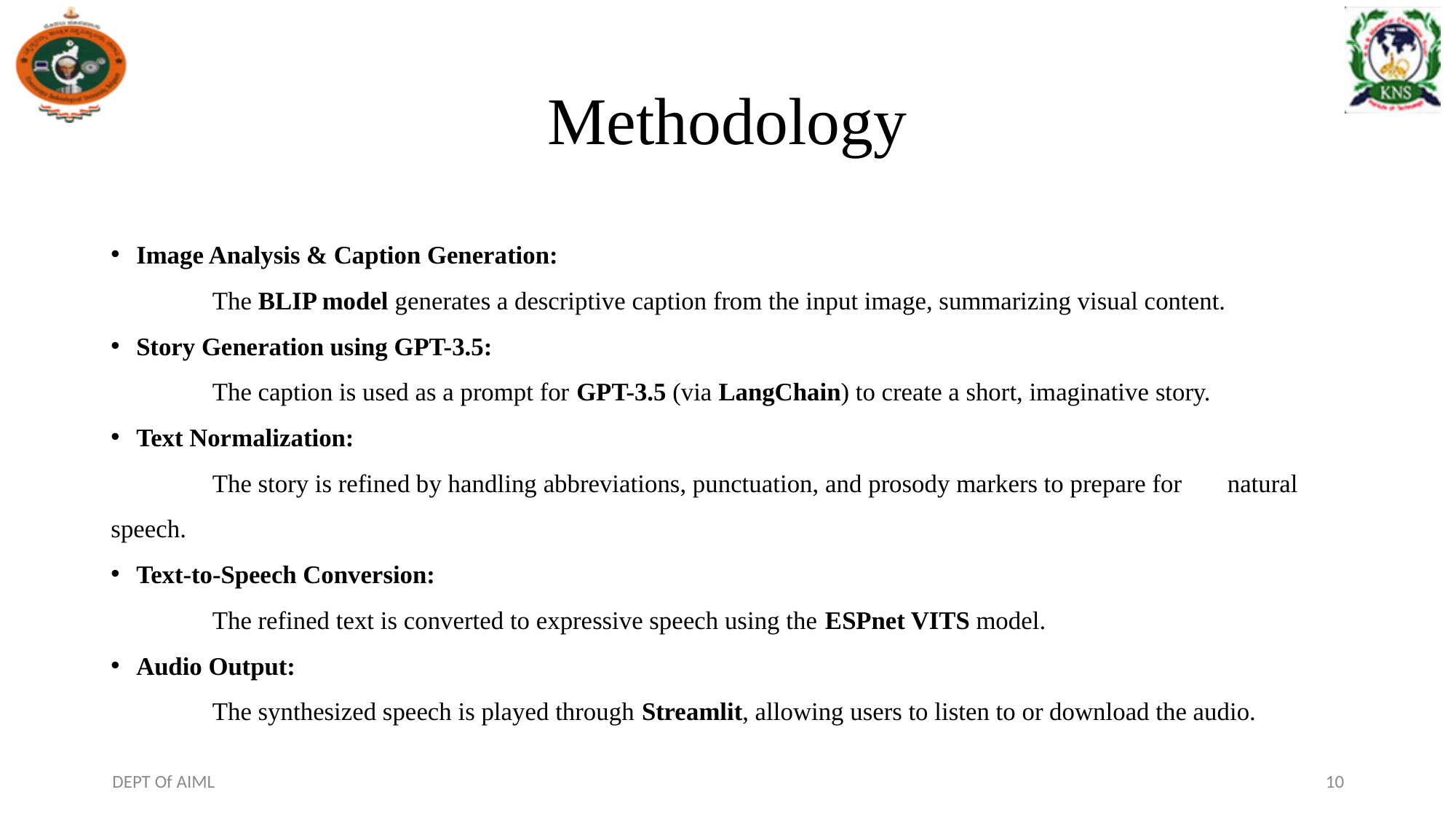

# Methodology
Image Analysis & Caption Generation:
	The BLIP model generates a descriptive caption from the input image, summarizing visual content.
Story Generation using GPT-3.5:
	The caption is used as a prompt for GPT-3.5 (via LangChain) to create a short, imaginative story.
Text Normalization:
	The story is refined by handling abbreviations, punctuation, and prosody markers to prepare for 	natural speech.
Text-to-Speech Conversion:
	The refined text is converted to expressive speech using the ESPnet VITS model.
Audio Output:
	The synthesized speech is played through Streamlit, allowing users to listen to or download the audio.

DEPT Of AIML
10